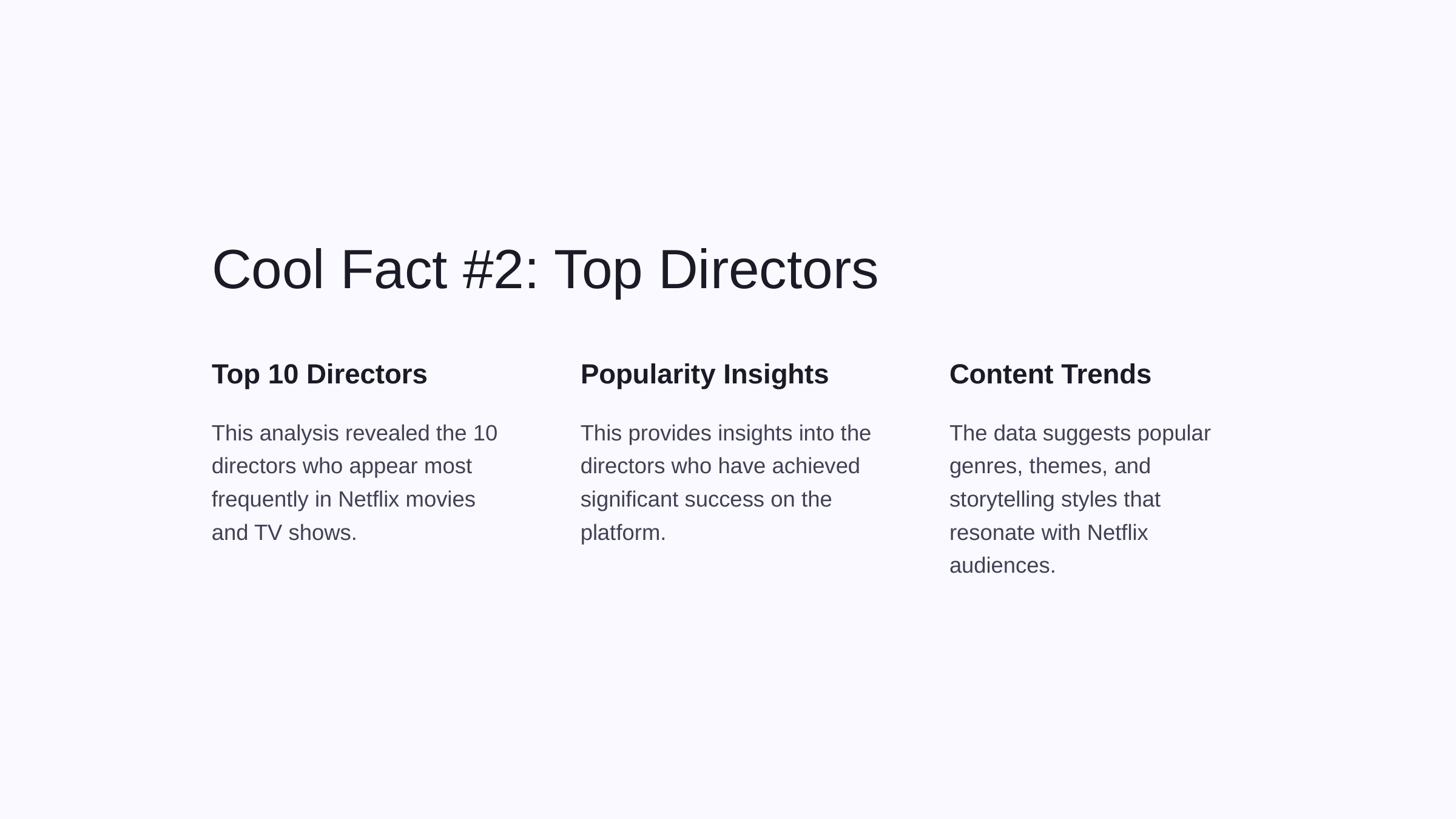

Cool Fact #2: Top Directors
Top 10 Directors
Popularity Insights
Content Trends
This analysis revealed the 10 directors who appear most frequently in Netflix movies and TV shows.
This provides insights into the directors who have achieved significant success on the platform.
The data suggests popular genres, themes, and storytelling styles that resonate with Netflix audiences.